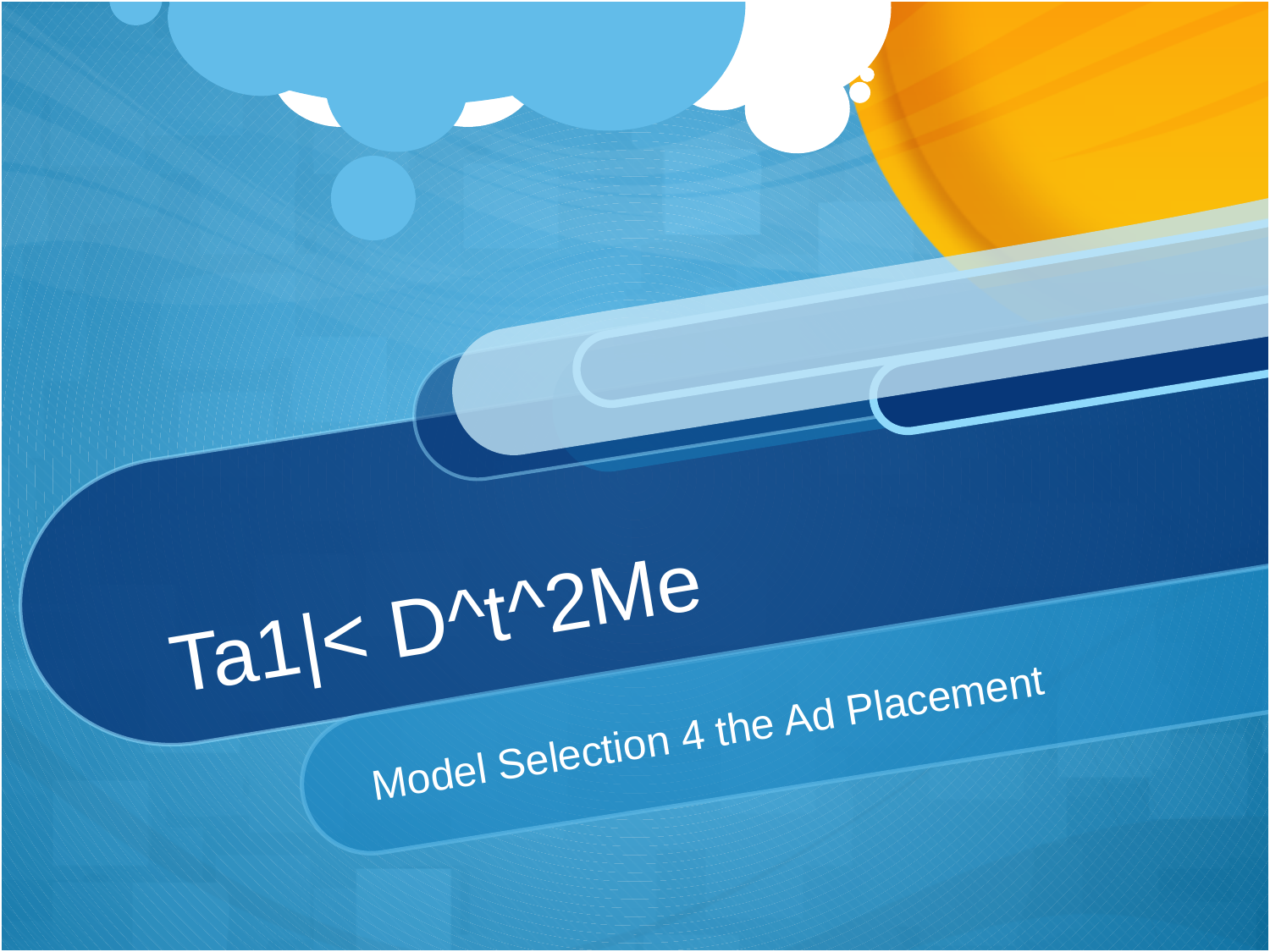

# Ta1|< D^t^2Me
Model Selection 4 the Ad Placement